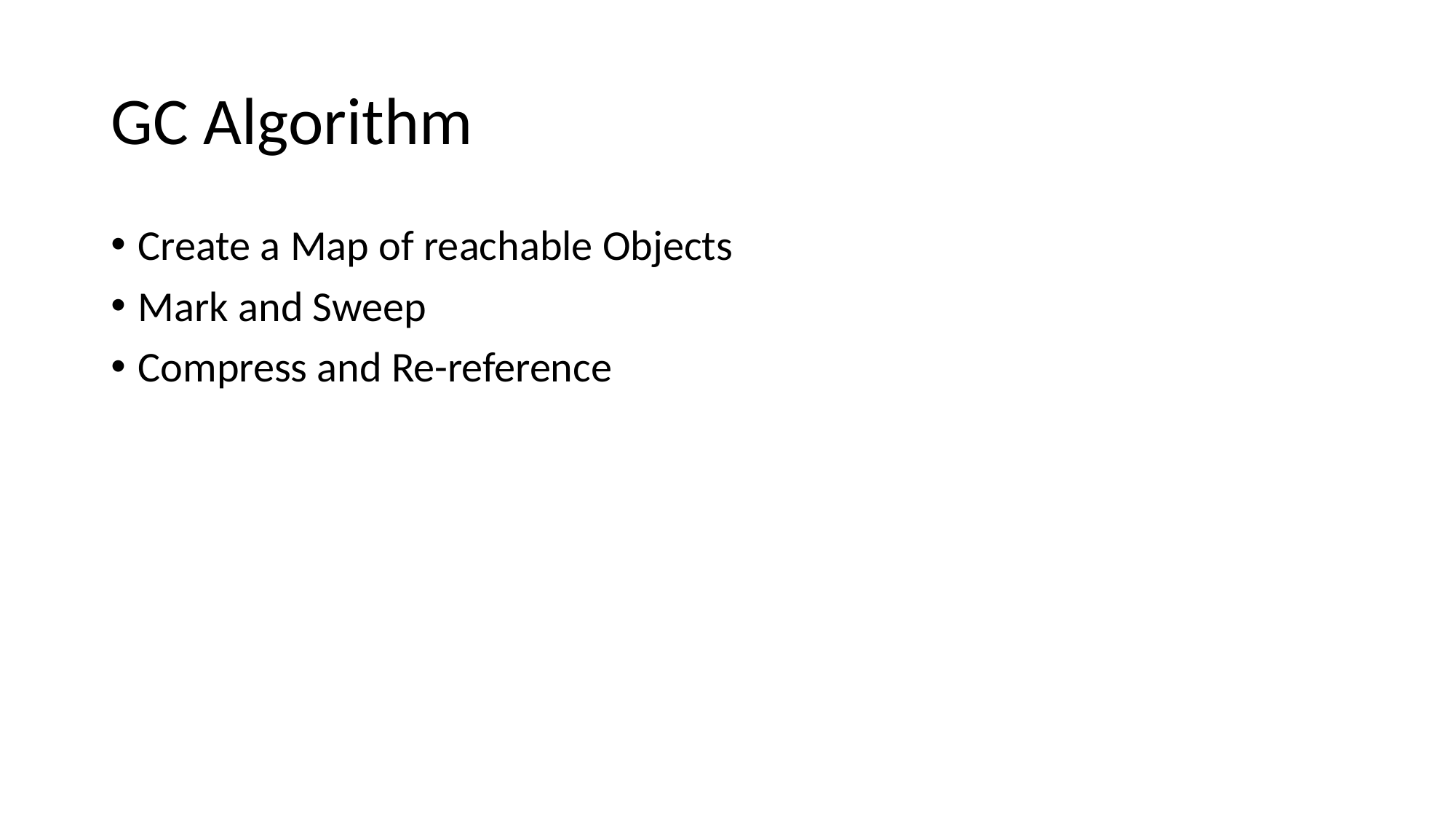

# GC Algorithm
Create a Map of reachable Objects
Mark and Sweep
Compress and Re-reference